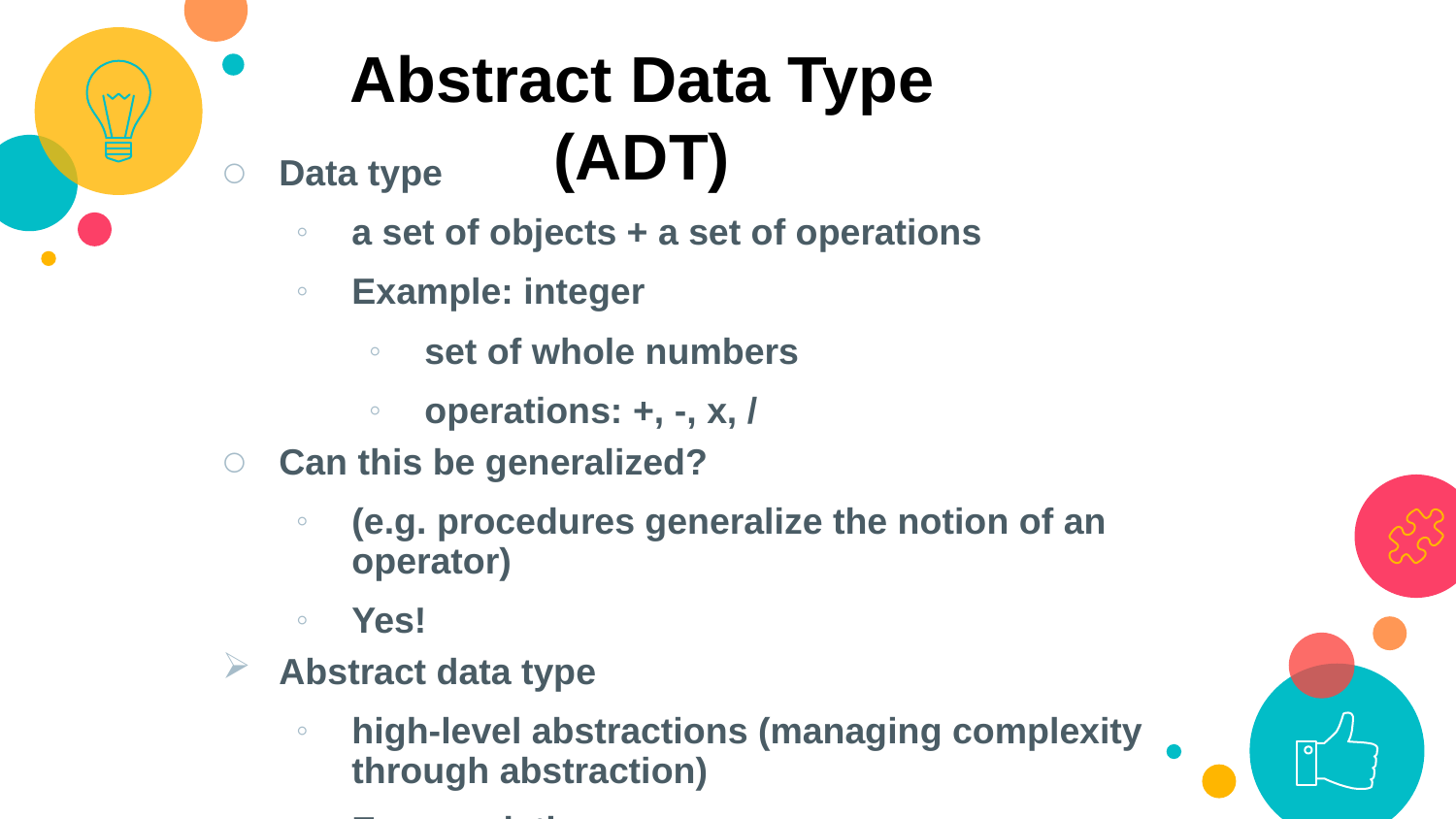

Abstract Data Type (ADT)
Data type
a set of objects + a set of operations
Example: integer
set of whole numbers
operations: +, -, x, /
Can this be generalized?
(e.g. procedures generalize the notion of an operator)
Yes!
Abstract data type
high-level abstractions (managing complexity through abstraction)
Encapsulation